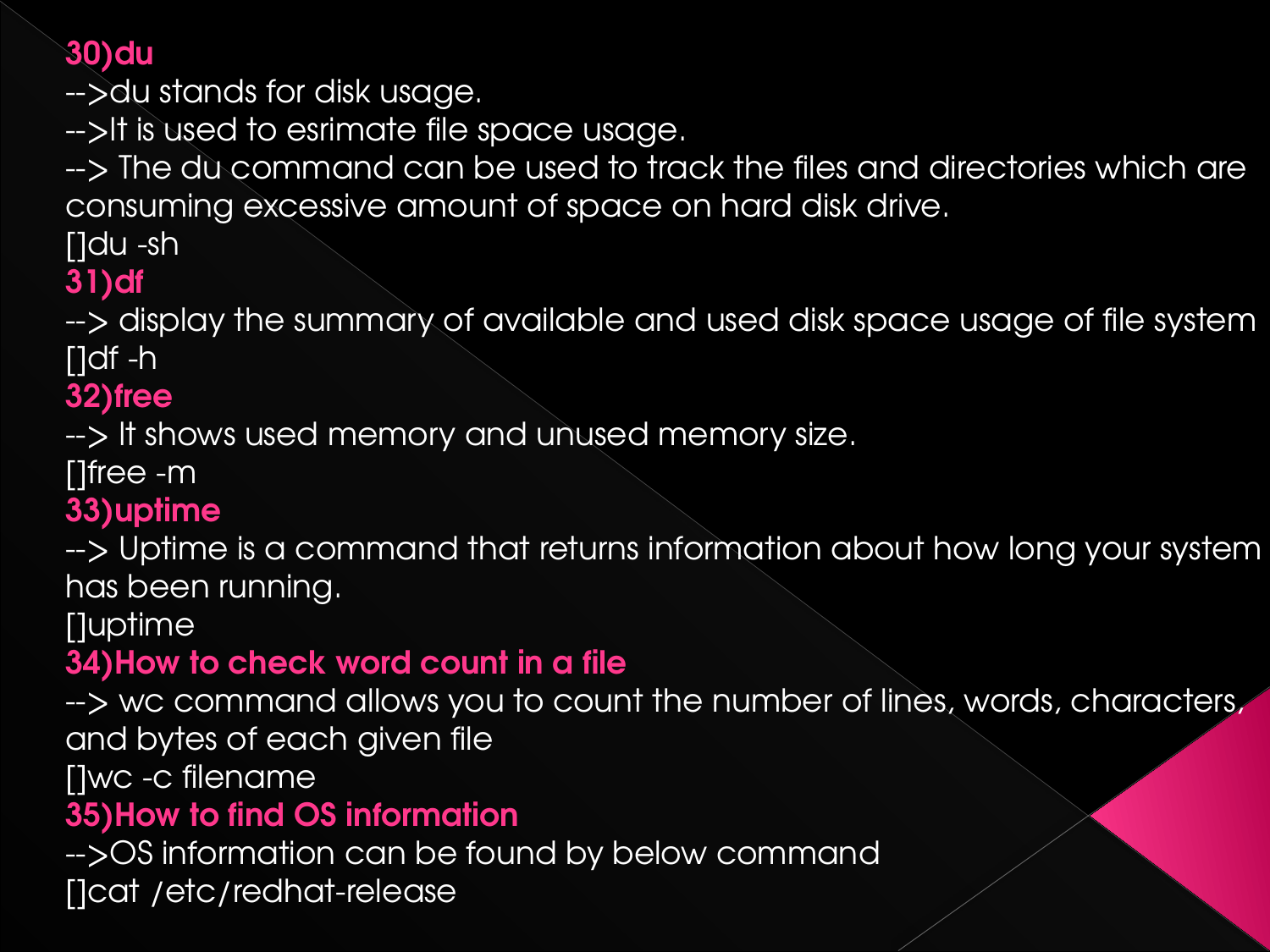

30)du
-->du stands for disk usage.
-->It is used to esrimate file space usage.
--> The du command can be used to track the files and directories which are consuming excessive amount of space on hard disk drive.
[]du -sh
31)df
--> display the summary of available and used disk space usage of file system
[]df -h
32)free
--> It shows used memory and unused memory size.
[]free -m
33)uptime
--> Uptime is a command that returns information about how long your system has been running.
[]uptime
34)How to check word count in a file
--> wc command allows you to count the number of lines, words, characters, and bytes of each given file
[]wc -c filename
35)How to find OS information
-->OS information can be found by below command
[]cat /etc/redhat-release